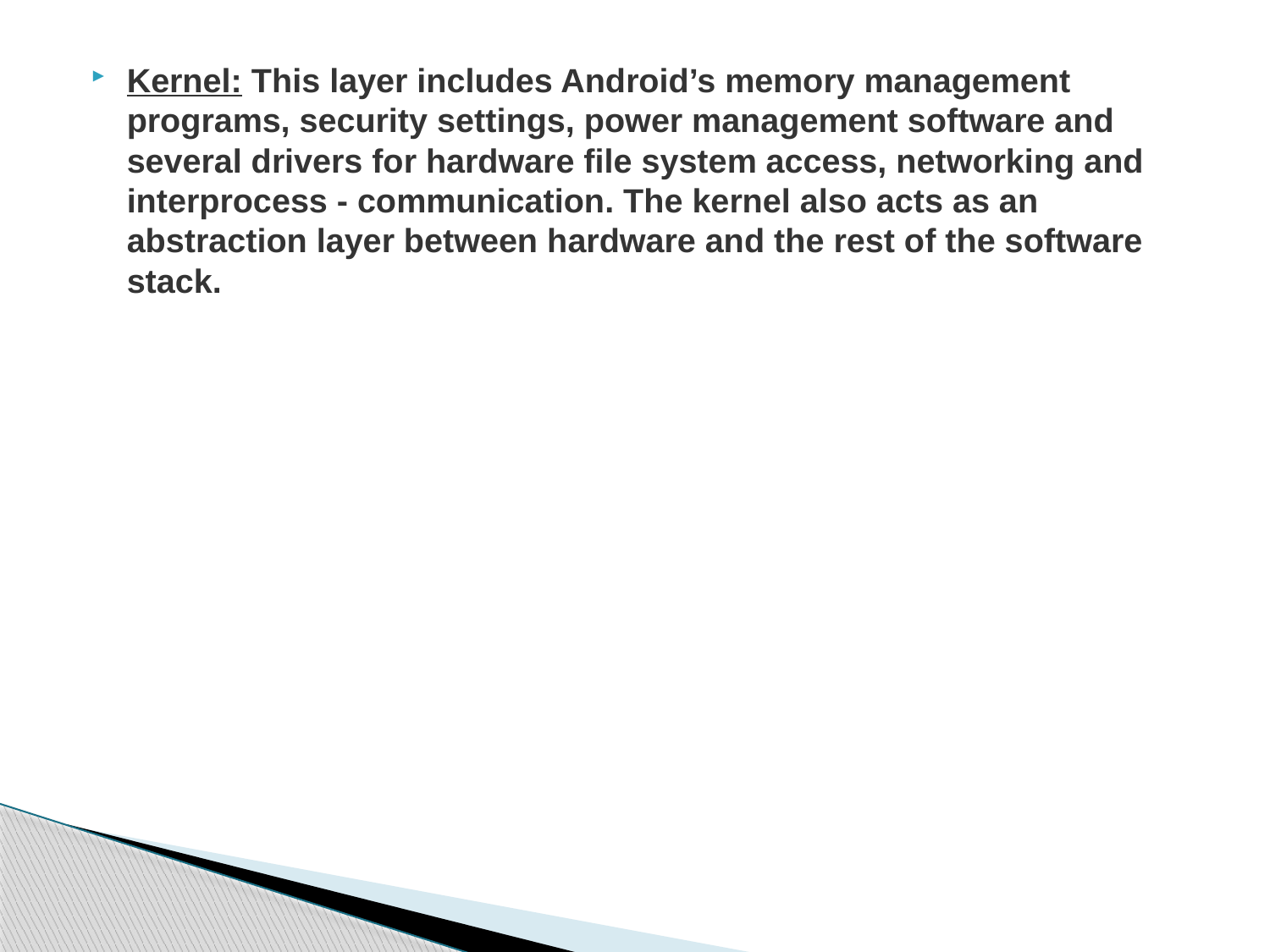

Kernel: This layer includes Android’s memory management programs, security settings, power management software and several drivers for hardware file system access, networking and interprocess - communication. The kernel also acts as an abstraction layer between hardware and the rest of the software stack.